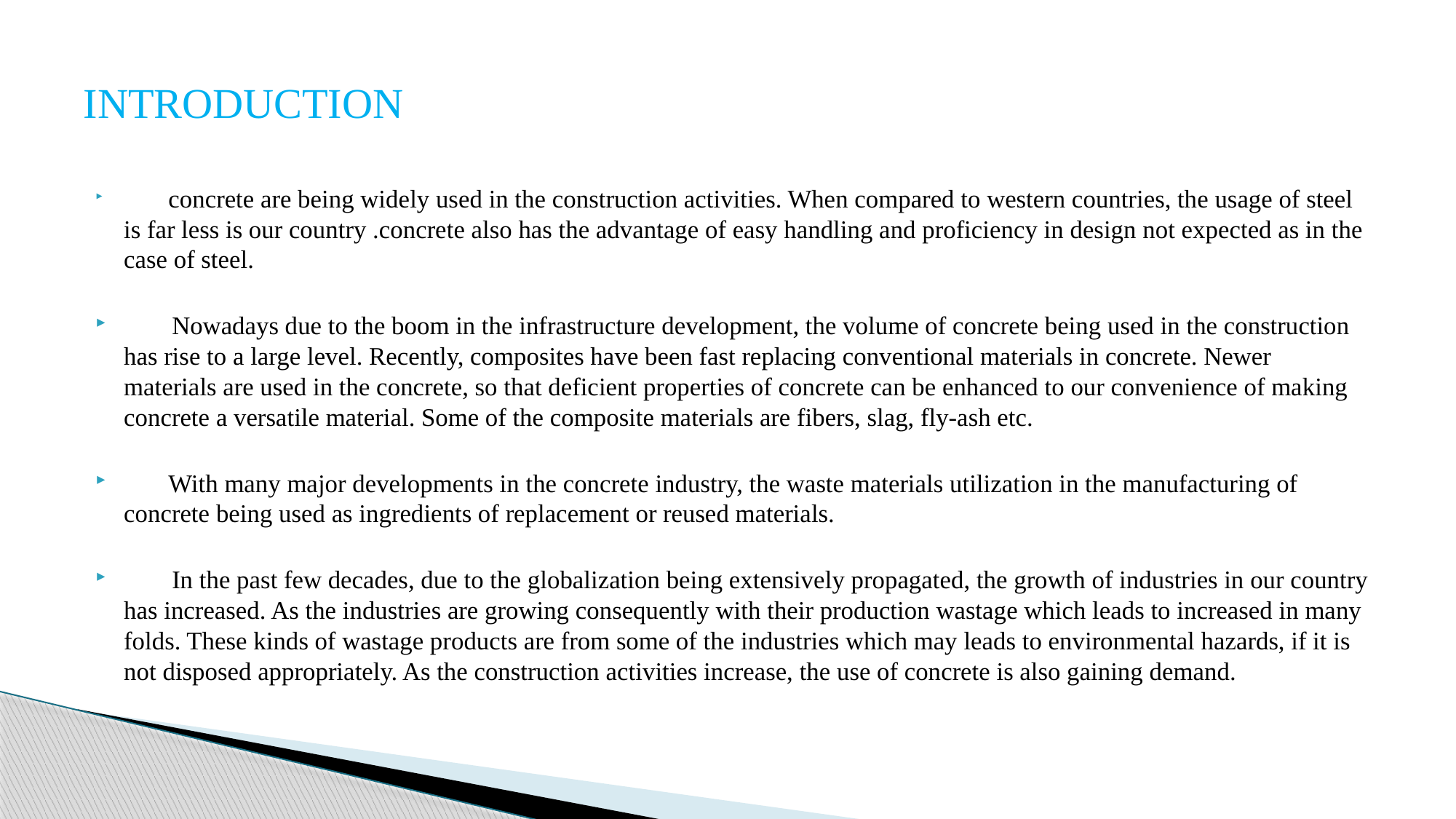

# INTRODUCTION
        concrete are being widely used in the construction activities. When compared to western countries, the usage of steel is far less is our country .concrete also has the advantage of easy handling and proficiency in design not expected as in the case of steel.

	Nowadays due to the boom in the infrastructure development, the volume of concrete being used in the construction has rise to a large level. Recently, composites have been fast replacing conventional materials in concrete. Newer materials are used in the concrete, so that deficient properties of concrete can be enhanced to our convenience of making concrete a versatile material. Some of the composite materials are fibers, slag, fly-ash etc.

       With many major developments in the concrete industry, the waste materials utilization in the manufacturing of concrete being used as ingredients of replacement or reused materials.

	In the past few decades, due to the globalization being extensively propagated, the growth of industries in our country has increased. As the industries are growing consequently with their production wastage which leads to increased in many folds. These kinds of wastage products are from some of the industries which may leads to environmental hazards, if it is not disposed appropriately. As the construction activities increase, the use of concrete is also gaining demand.